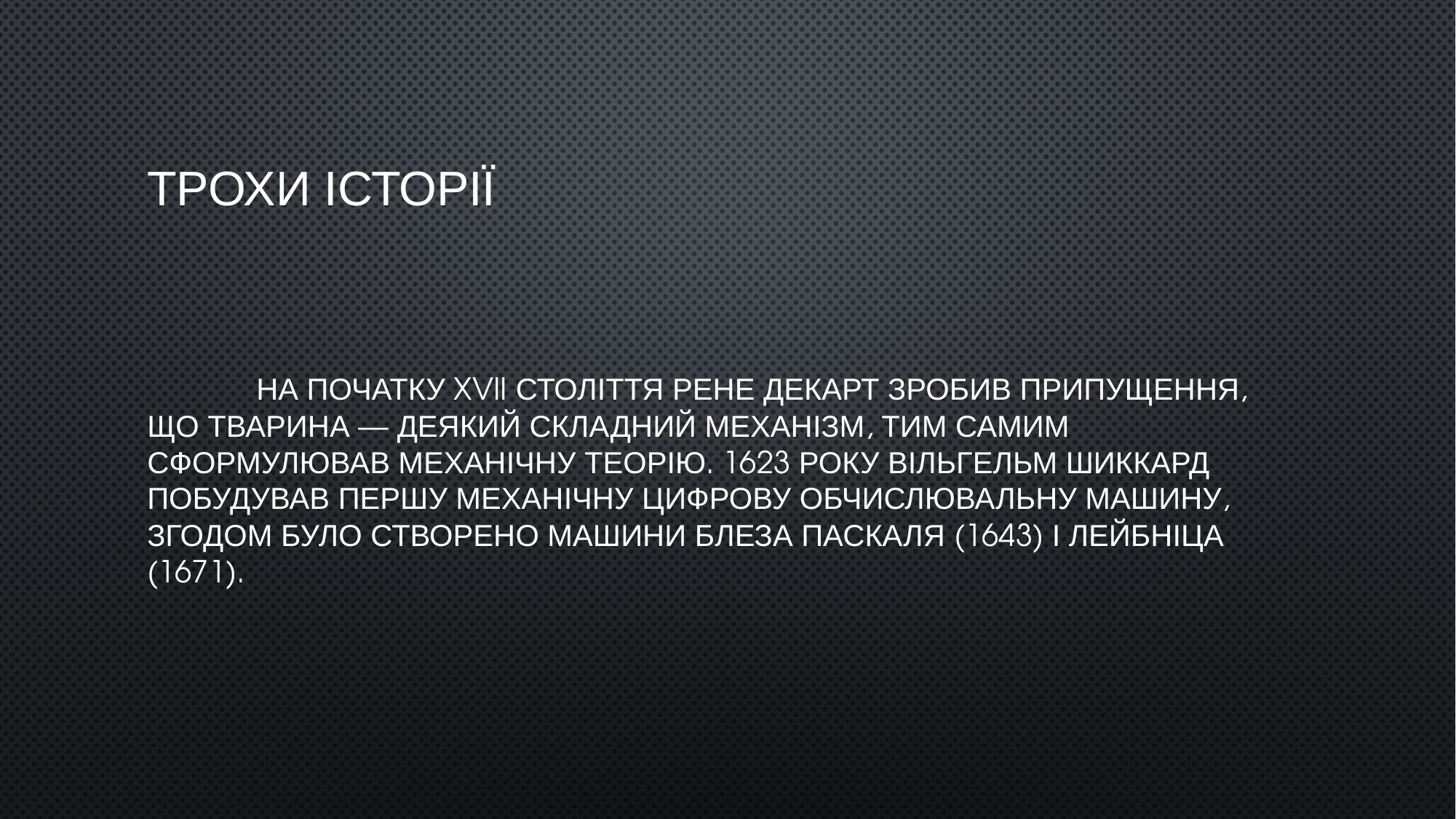

# Трохи історії
	На початку XVII століття Рене Декарт зробив припущення, що тварина — деякий складний механізм, тим самим сформулював механічну теорію. 1623 року Вільгельм Шиккард побудував першу механічну цифрову обчислювальну машину, згодом було створено машини Блеза Паскаля (1643) і Лейбніца (1671).